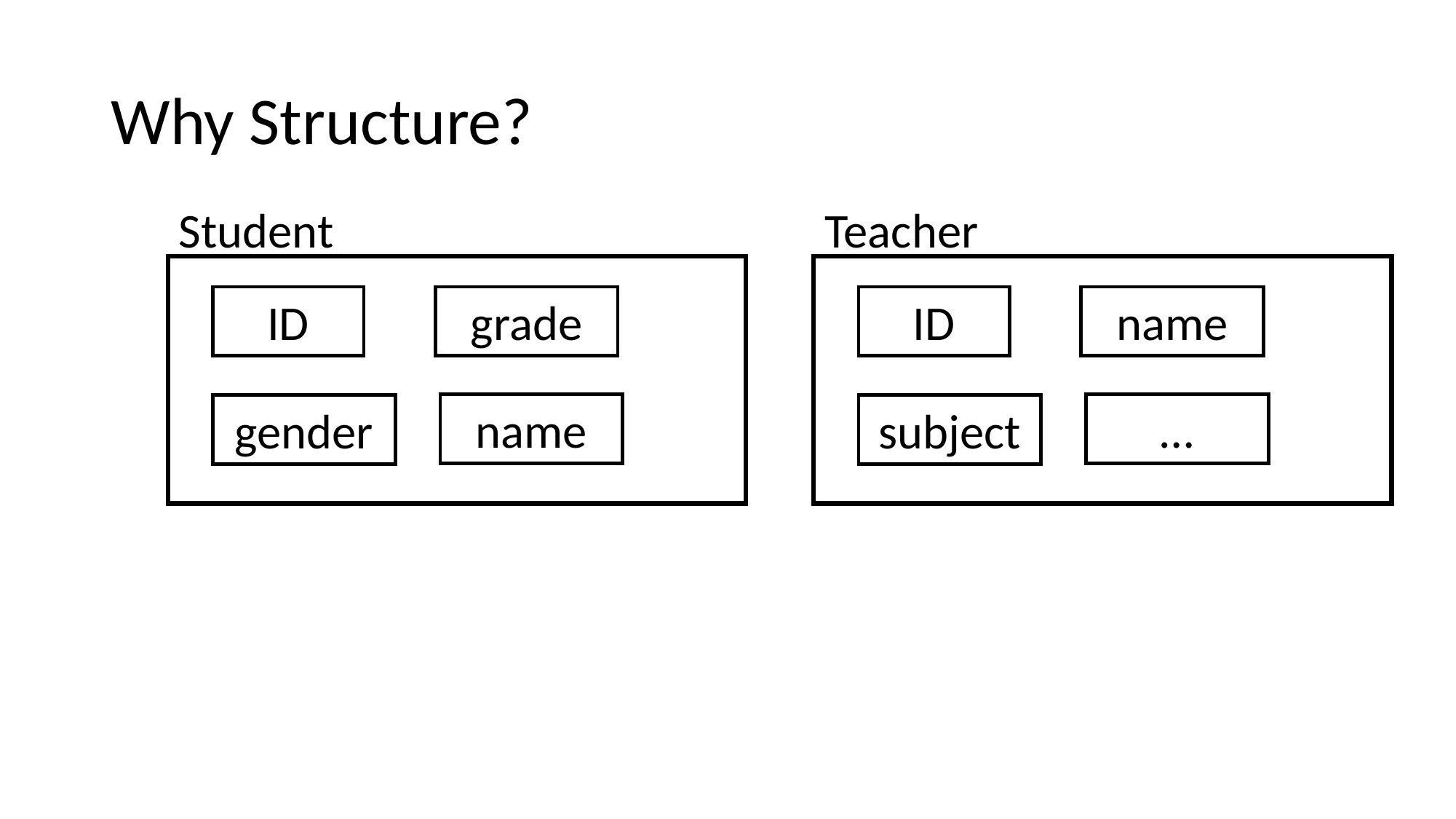

# Why Structure?
Student
Teacher

ID
grade
ID
name
name
…
gender
subject